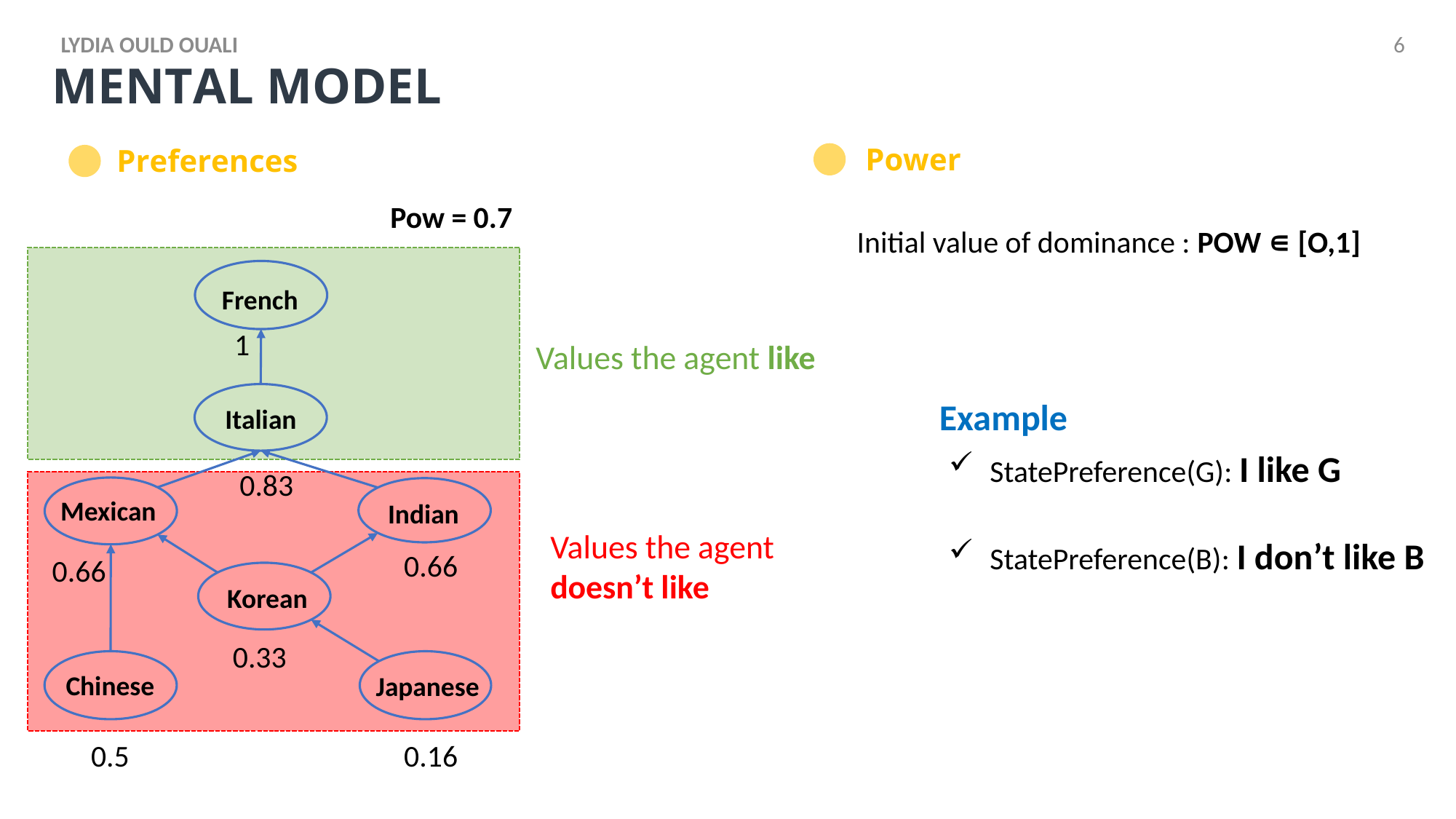

LYDIA OULD OUALI
6
# Mental model
Power

Preferences

Pow = 0.7
Initial value of dominance : POW ∊ [O,1]

French
1

Italian
0.83

Mexican
Indian
0.66
0.66

Korean
0.33

Chinese
Japanese
0.5
0.16
Values the agent like
Example
StatePreference(G): I like G

StatePreference(B): I don’t like B

Values the agent doesn’t like